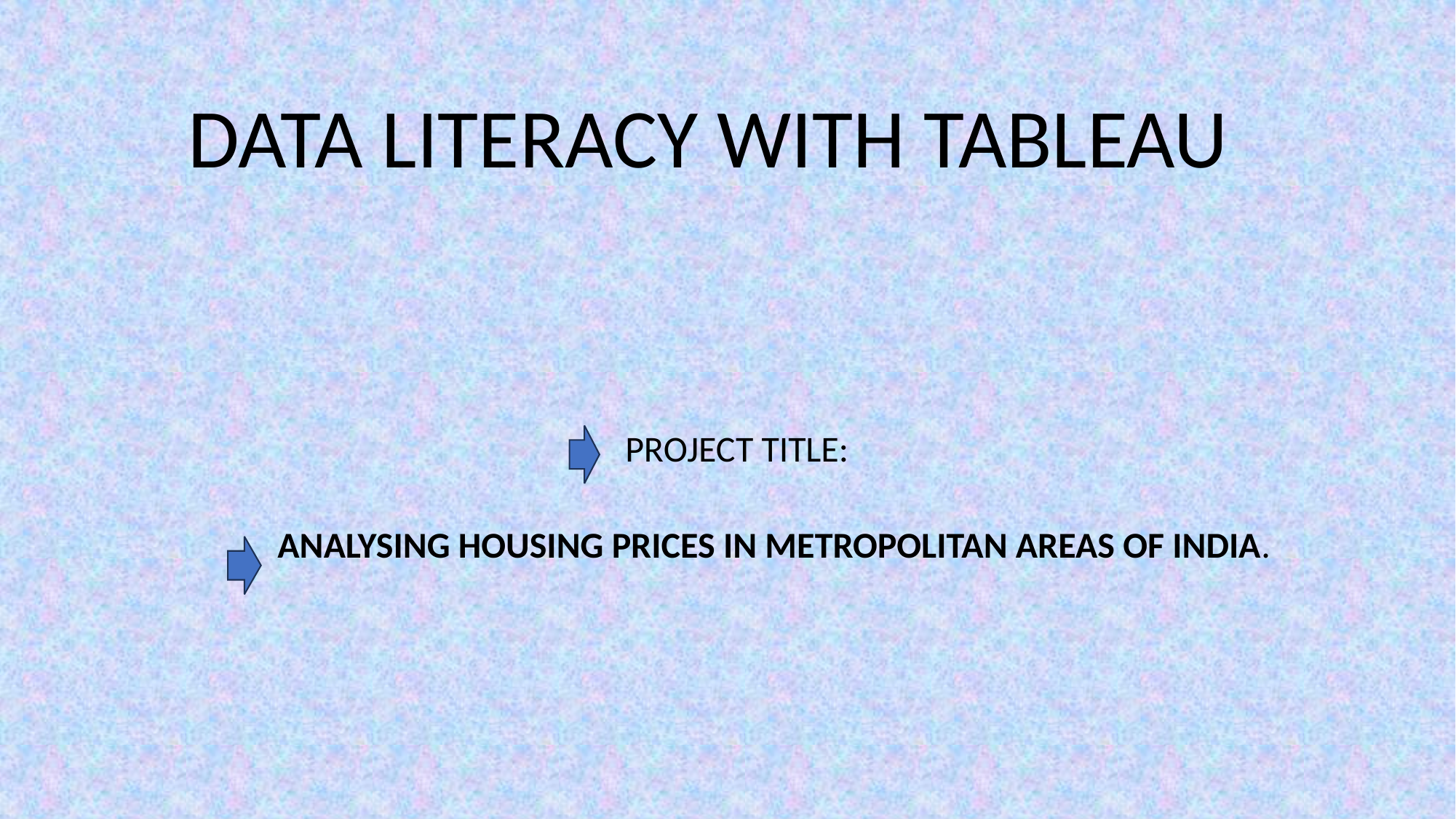

# DATA LITERACY WITH TABLEAU

PROJECT TITLE:

         ANALYSING HOUSING PRICES IN METROPOLITAN AREAS OF INDIA.